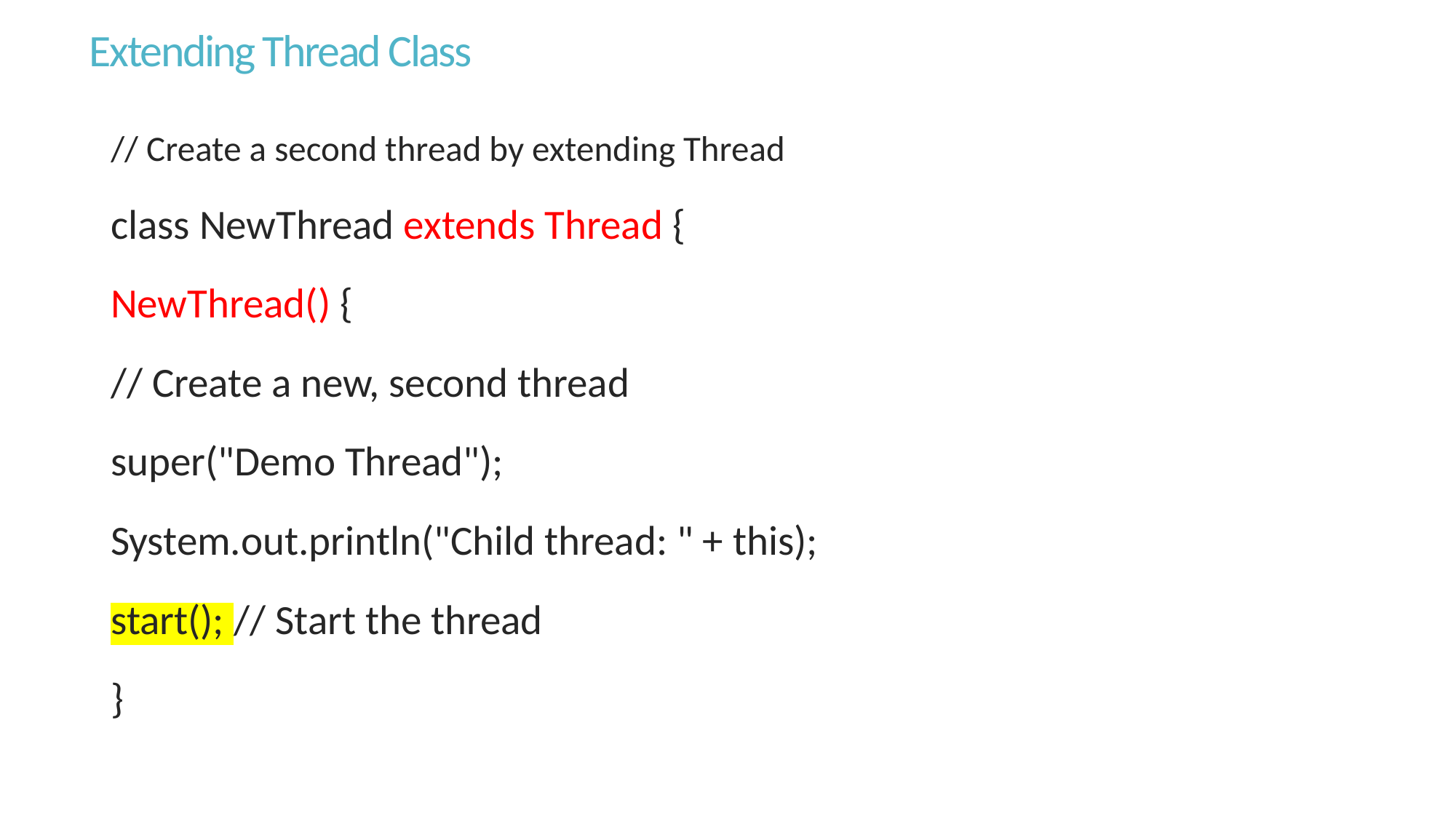

# Extending Thread Class
// Create a second thread by extending Thread
class NewThread extends Thread {
NewThread() {
// Create a new, second thread
super("Demo Thread");
System.out.println("Child thread: " + this);
start(); // Start the thread
}